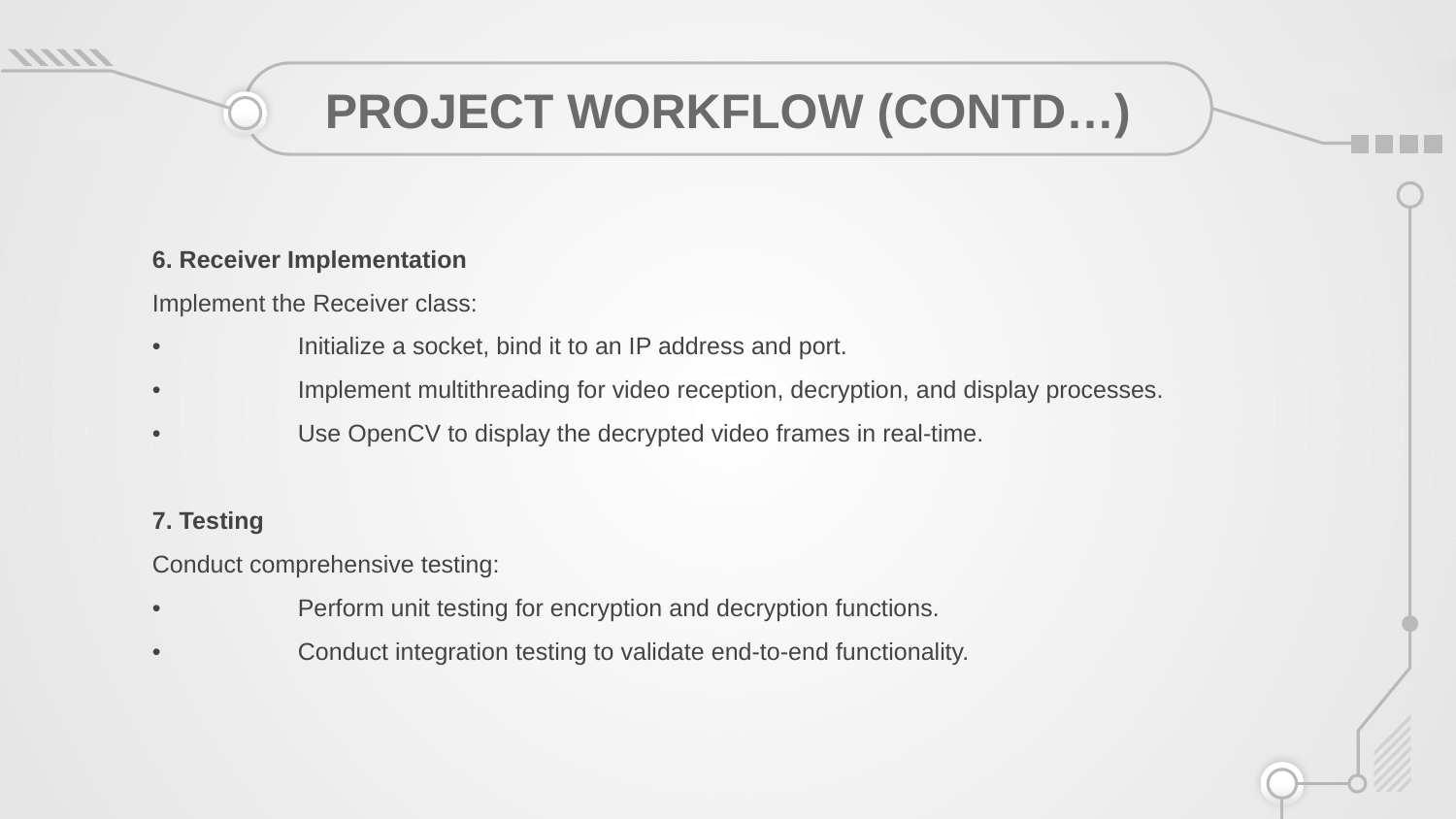

# PROJECT WORKFLOW (CONTD…)

6. Receiver Implementation
Implement the Receiver class:
•	Initialize a socket, bind it to an IP address and port.
•	Implement multithreading for video reception, decryption, and display processes.
•	Use OpenCV to display the decrypted video frames in real-time.

7. Testing
Conduct comprehensive testing:
•	Perform unit testing for encryption and decryption functions.
•	Conduct integration testing to validate end-to-end functionality.